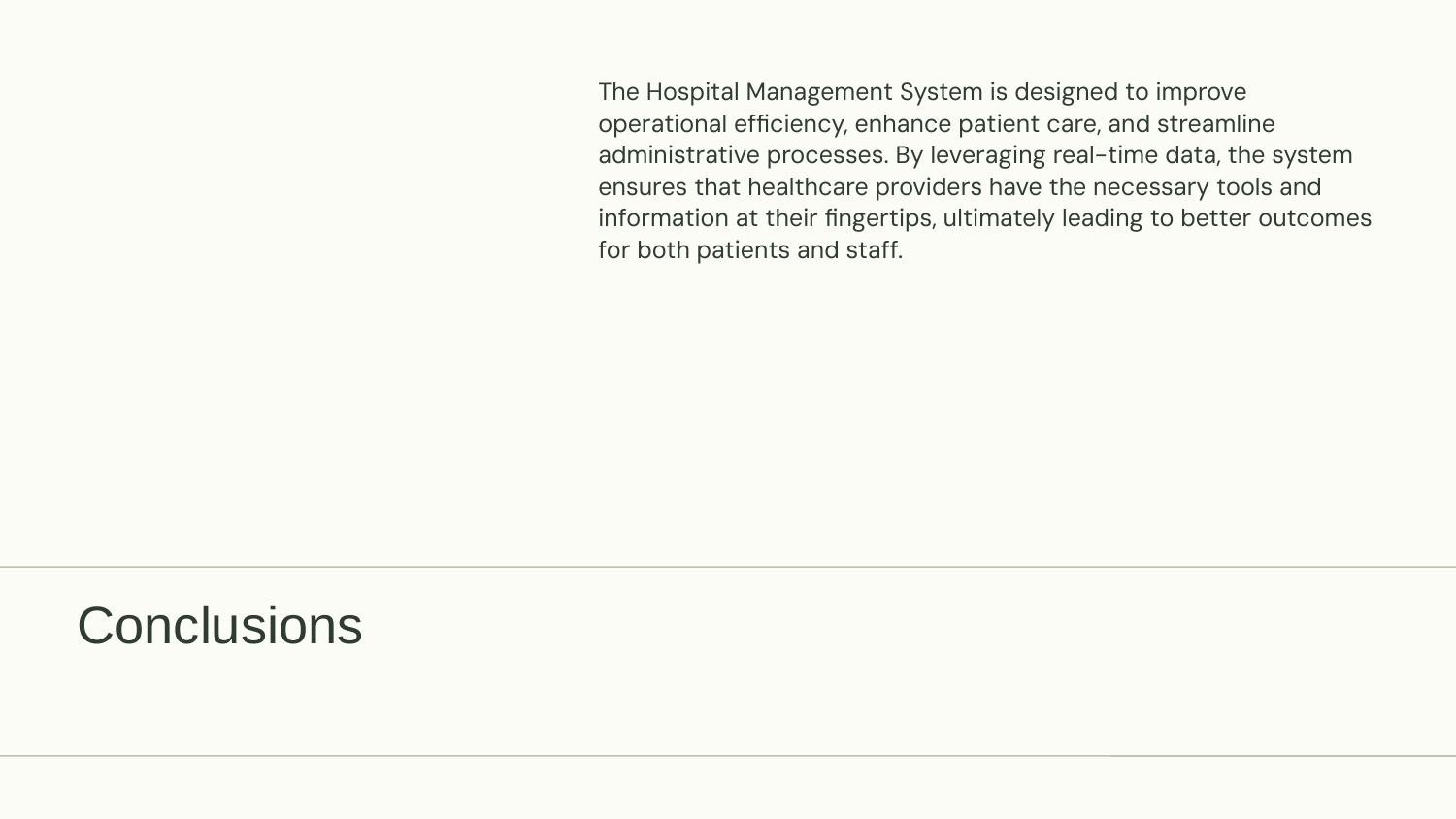

The Hospital Management System is designed to improve operational efficiency, enhance patient care, and streamline administrative processes. By leveraging real-time data, the system ensures that healthcare providers have the necessary tools and information at their fingertips, ultimately leading to better outcomes for both patients and staff.
# Conclusions